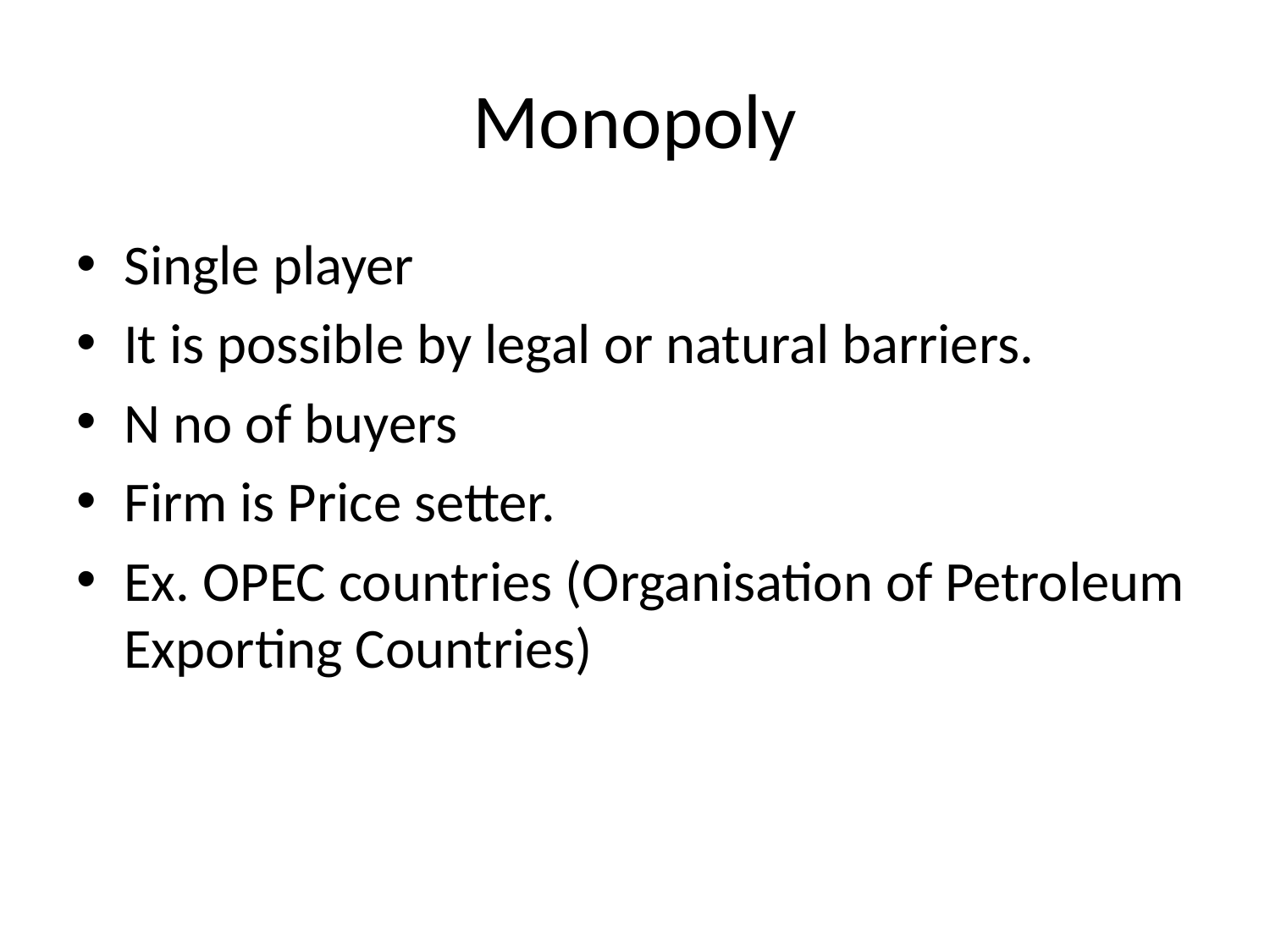

# Monopoly
Single player
It is possible by legal or natural barriers.
N no of buyers
Firm is Price setter.
Ex. OPEC countries (Organisation of Petroleum Exporting Countries)